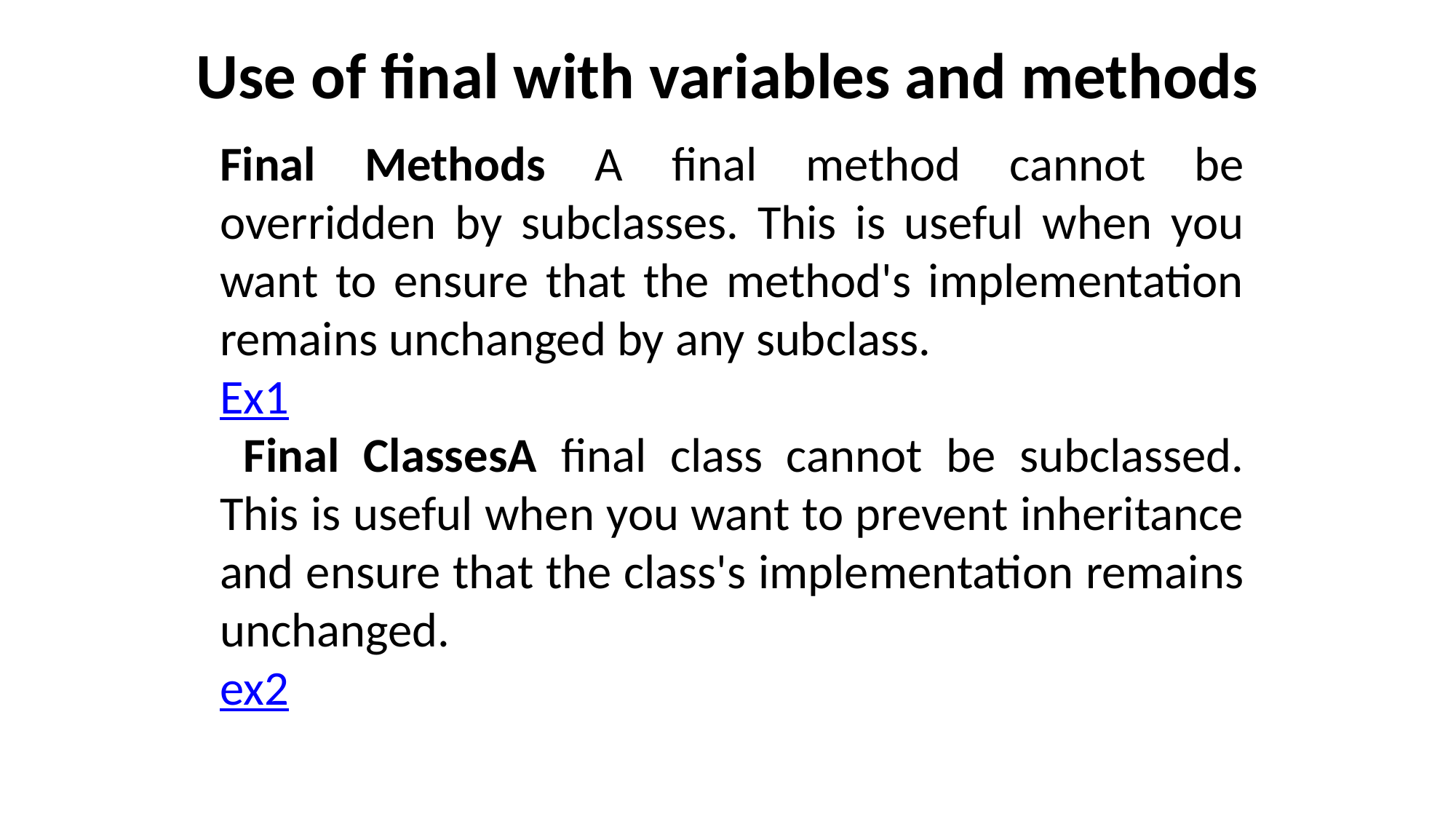

# Use of final with variables and methods
Final Methods A final method cannot be overridden by subclasses. This is useful when you want to ensure that the method's implementation remains unchanged by any subclass.
Ex1
 Final ClassesA final class cannot be subclassed. This is useful when you want to prevent inheritance and ensure that the class's implementation remains unchanged.
ex2